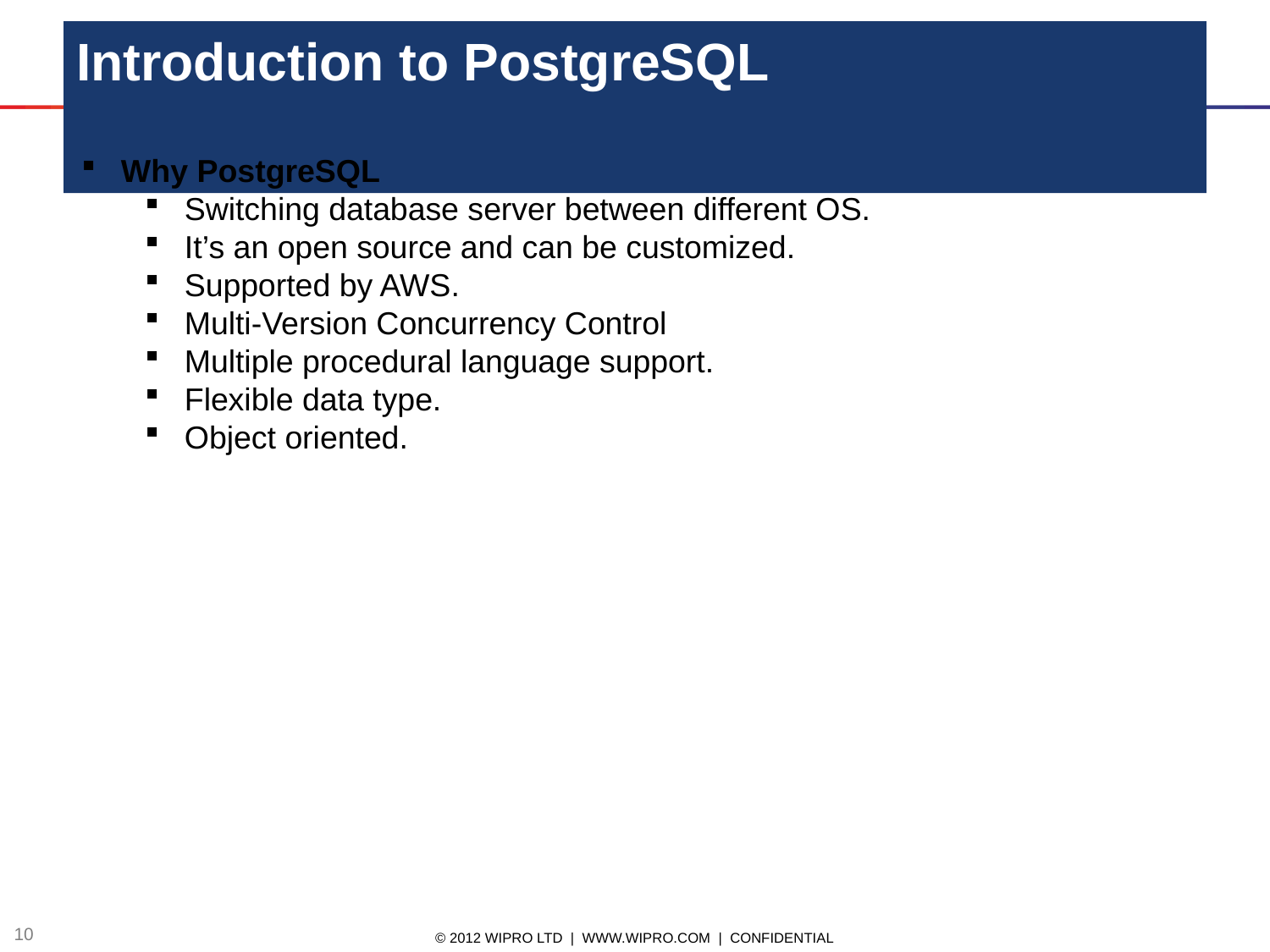

# Introduction to PostgreSQL
Why PostgreSQL
Switching database server between different OS.
It’s an open source and can be customized.
Supported by AWS.
Multi-Version Concurrency Control
Multiple procedural language support.
Flexible data type.
Object oriented.